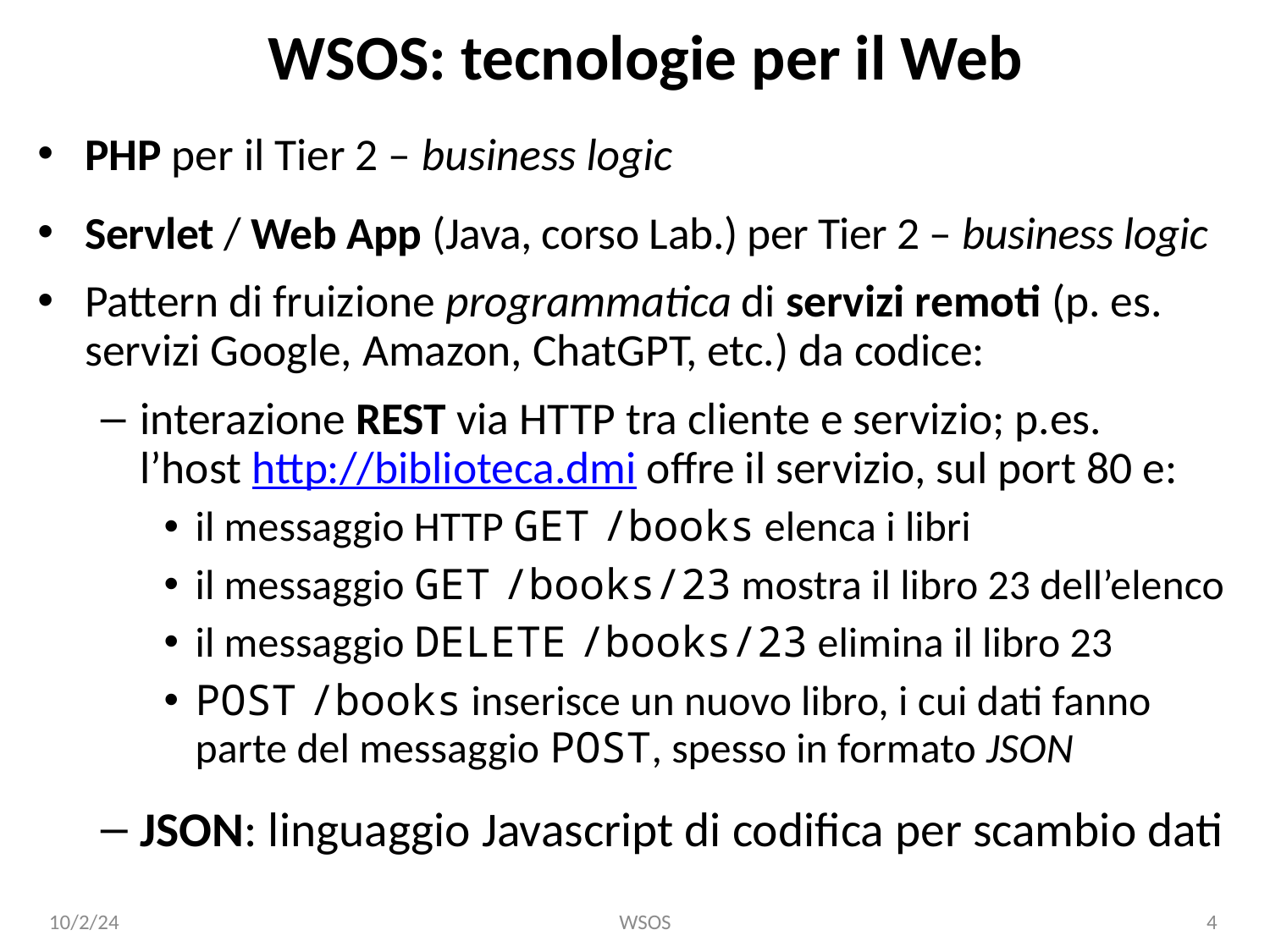

# WSOS: tecnologie per il Web
PHP per il Tier 2 – business logic
Servlet / Web App (Java, corso Lab.) per Tier 2 – business logic
Pattern di fruizione programmatica di servizi remoti (p. es. servizi Google, Amazon, ChatGPT, etc.) da codice:
interazione REST via HTTP tra cliente e servizio; p.es.
l’host http://biblioteca.dmi offre il servizio, sul port 80 e:
il messaggio HTTP GET /books elenca i libri
il messaggio GET /books/23 mostra il libro 23 dell’elenco
il messaggio DELETE /books/23 elimina il libro 23
POST /books inserisce un nuovo libro, i cui dati fanno parte del messaggio POST, spesso in formato JSON
JSON: linguaggio Javascript di codifica per scambio dati

10/2/24
WSOS
4